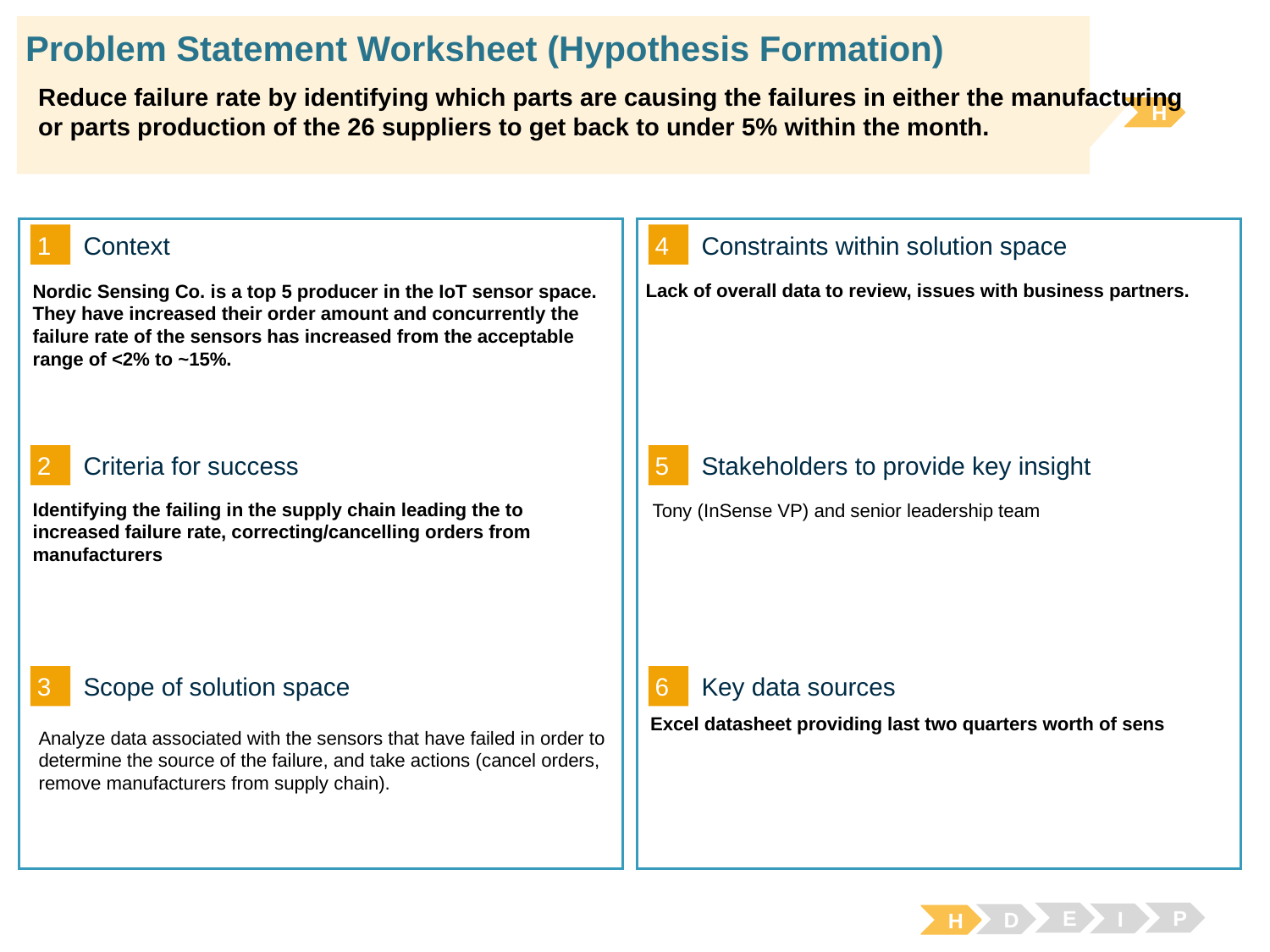

# Problem Statement Worksheet (Hypothesis Formation)
Reduce failure rate by identifying which parts are causing the failures in either the manufacturing or parts production of the 26 suppliers to get back to under 5% within the month.
H

1
4
Context
Constraints within solution space
Lack of overall data to review, issues with business partners.
Nordic Sensing Co. is a top 5 producer in the IoT sensor space. They have increased their order amount and concurrently the failure rate of the sensors has increased from the acceptable range of <2% to ~15%.
2
5
Criteria for success
Stakeholders to provide key insight
Identifying the failing in the supply chain leading the to increased failure rate, correcting/cancelling orders from manufacturers
Tony (InSense VP) and senior leadership team
3
6
Key data sources
Scope of solution space
Excel datasheet providing last two quarters worth of sens
Analyze data associated with the sensors that have failed in order to determine the source of the failure, and take actions (cancel orders, remove manufacturers from supply chain).
E
P
I
D
H